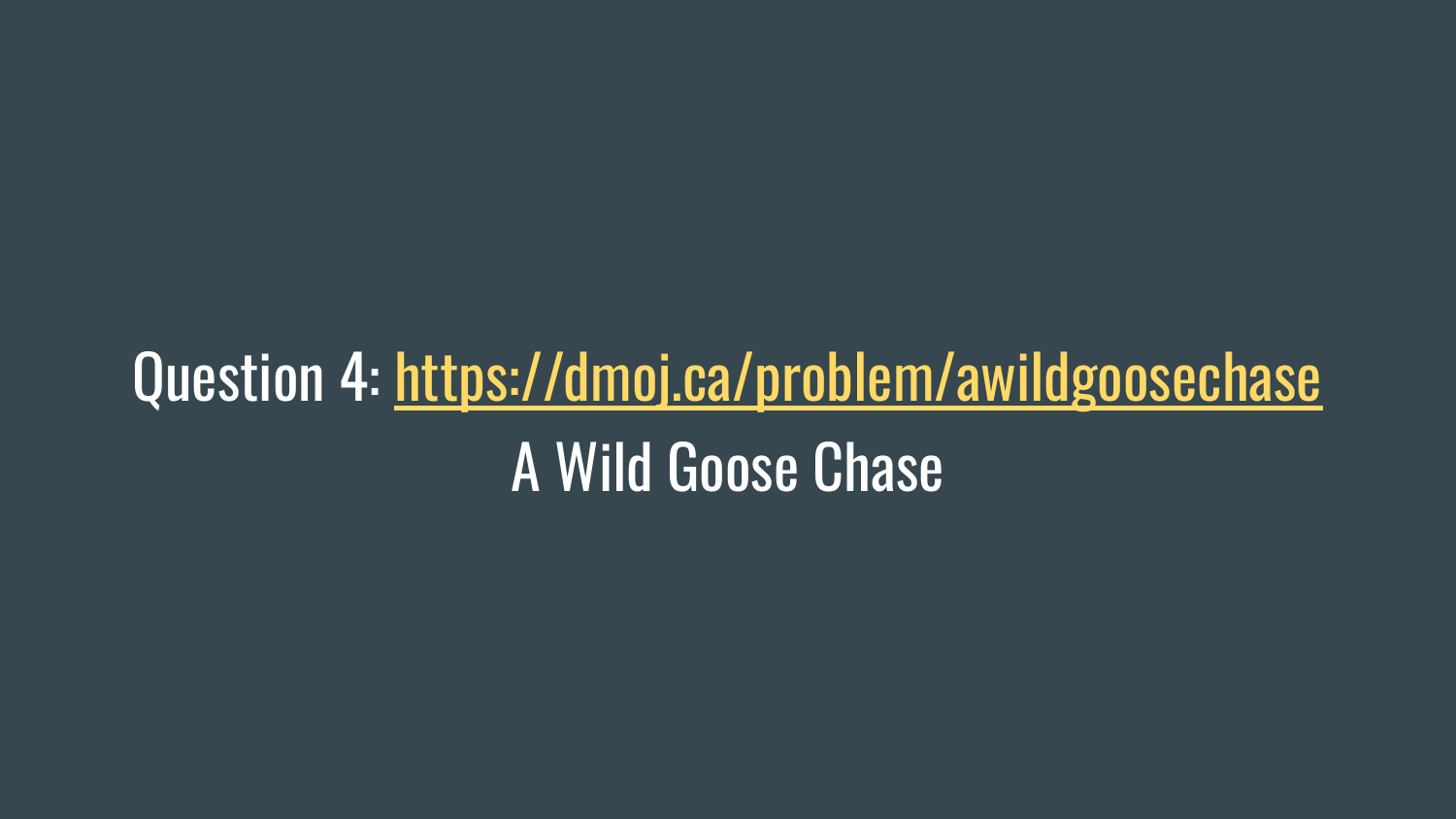

Question 4: https://dmoj.ca/problem/awildgoosechase
A Wild Goose Chase